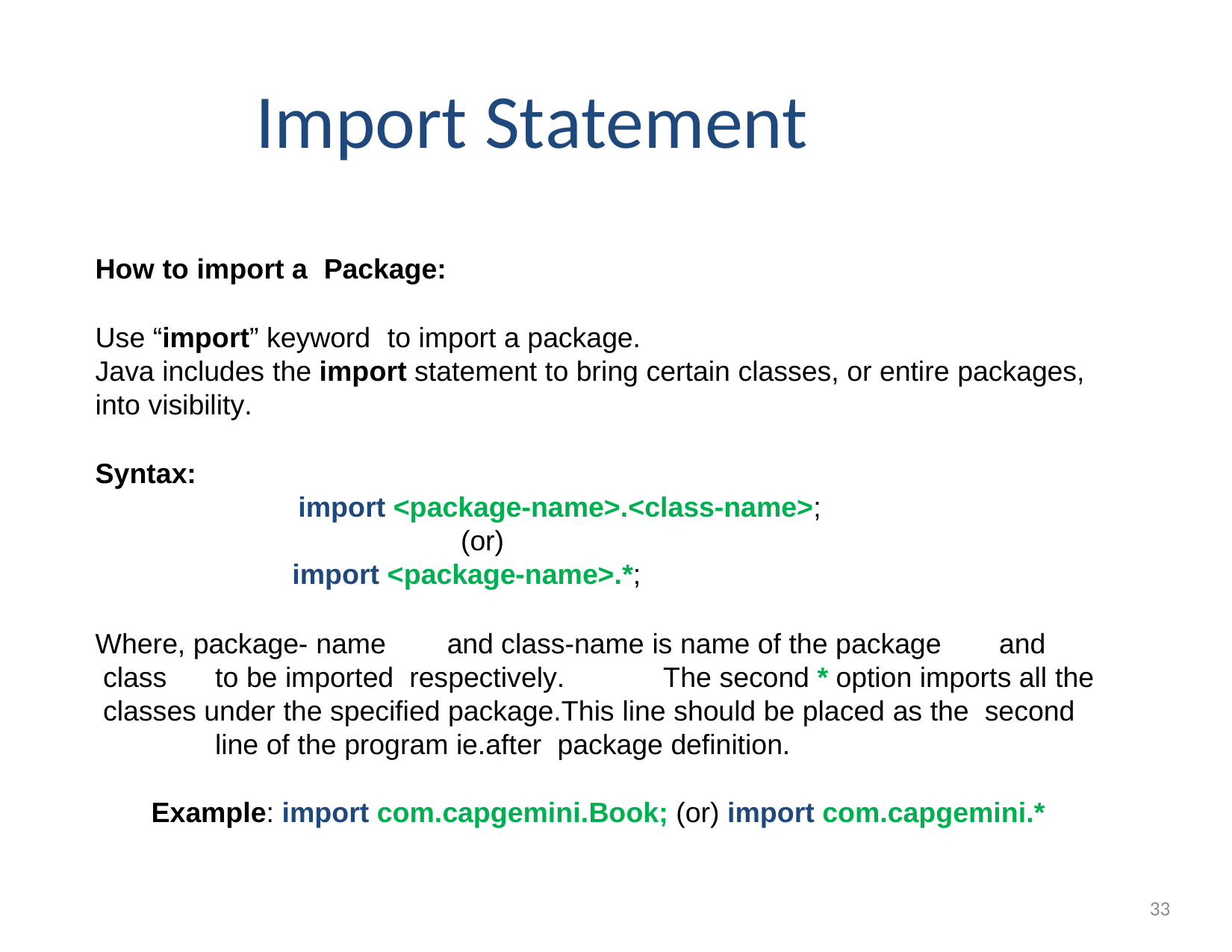

# Import Statement
How to import a	Package:

Use “import” keyword	to import a package.
Java includes the import statement to bring certain classes, or entire packages, into visibility.

Syntax:
import <package-name>.<class-name>;
(or)
import <package-name>.*;

Where, package- name	 and class-name is name of the package	and class	to be imported  respectively.	The second * option imports all the classes under the specified package.This line should be placed as the  second	line of the program ie.after  package definition.

Example: import com.capgemini.Book; (or) import com.capgemini.*

33